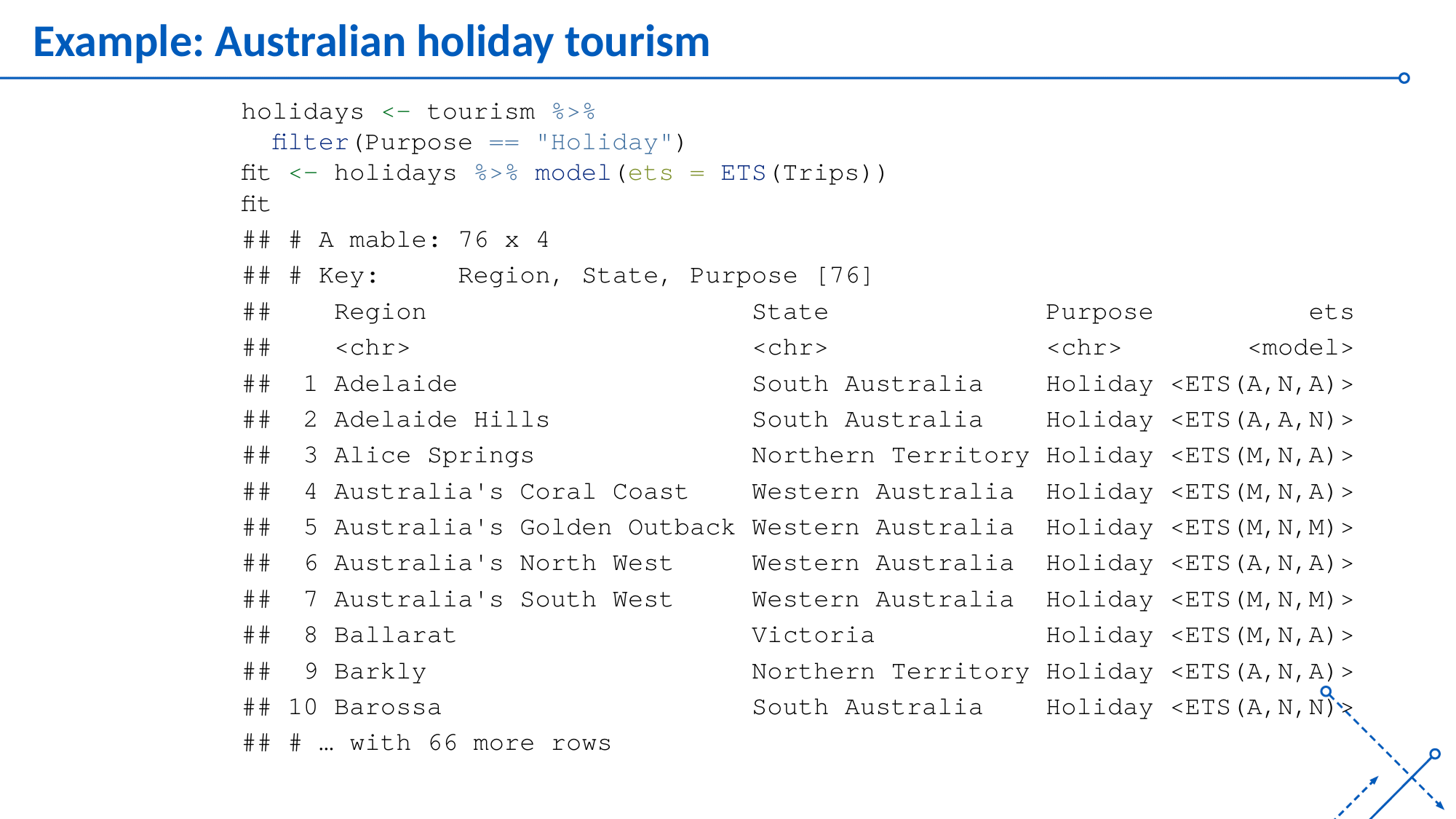

# Example: Australian holiday tourism
holidays <- tourism %>%
  filter(Purpose == "Holiday")
fit <- holidays %>% model(ets = ETS(Trips))
fit
## # A mable: 76 x 4
## # Key:     Region, State, Purpose [76]
##    Region                     State              Purpose          ets
##    <chr>                      <chr>              <chr>        <model>
##  1 Adelaide                   South Australia    Holiday <ETS(A,N,A)>
##  2 Adelaide Hills             South Australia    Holiday <ETS(A,A,N)>
##  3 Alice Springs              Northern Territory Holiday <ETS(M,N,A)>
##  4 Australia's Coral Coast    Western Australia  Holiday <ETS(M,N,A)>
##  5 Australia's Golden Outback Western Australia  Holiday <ETS(M,N,M)>
##  6 Australia's North West     Western Australia  Holiday <ETS(A,N,A)>
##  7 Australia's South West     Western Australia  Holiday <ETS(M,N,M)>
##  8 Ballarat                   Victoria           Holiday <ETS(M,N,A)>
##  9 Barkly                     Northern Territory Holiday <ETS(A,N,A)>
## 10 Barossa                    South Australia    Holiday <ETS(A,N,N)>
## # … with 66 more rows